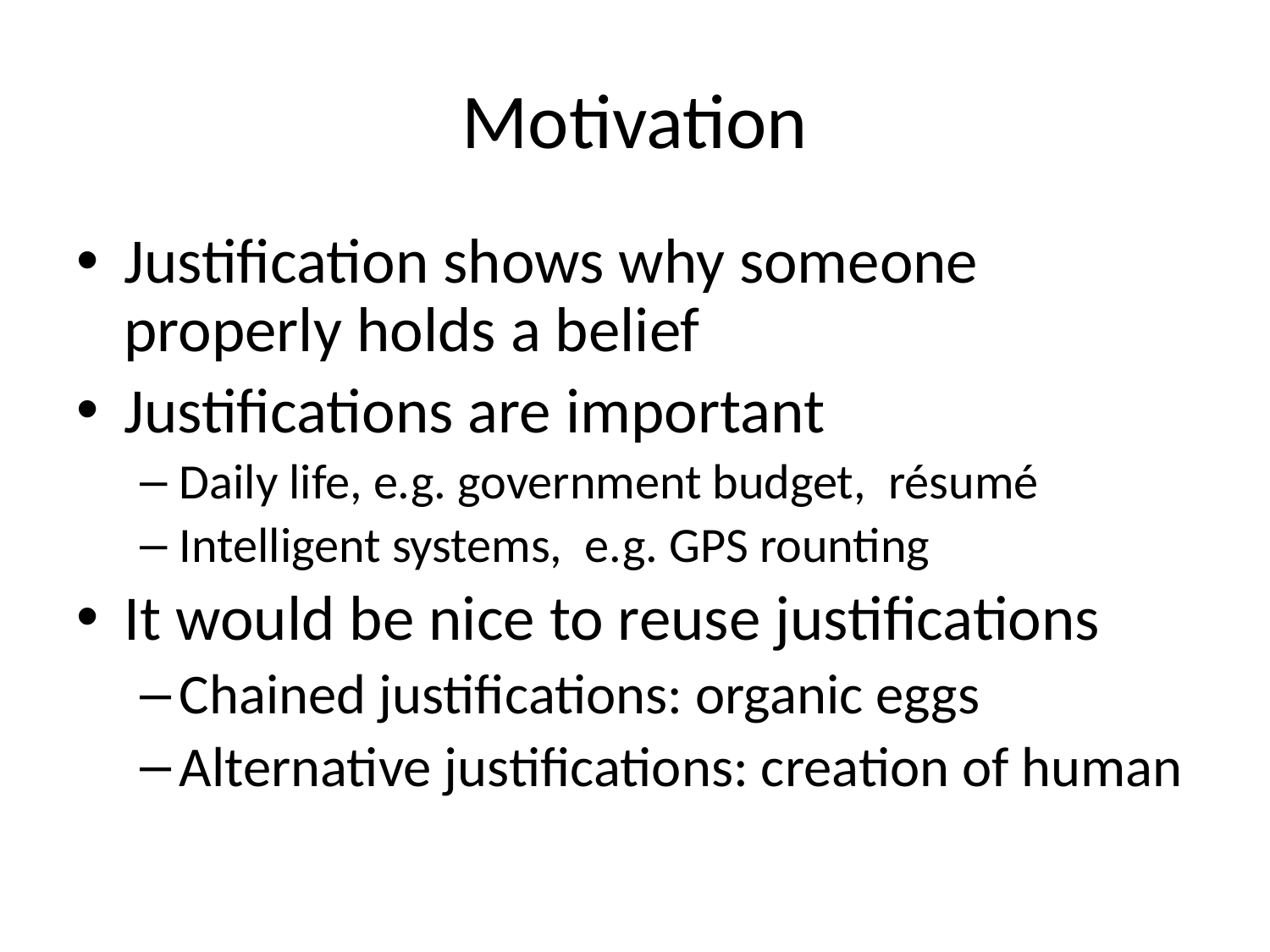

# Motivation
Justification shows why someone properly holds a belief
Justifications are important
Daily life, e.g. government budget,  résumé
Intelligent systems,  e.g. GPS rounting
It would be nice to reuse justifications
Chained justifications: organic eggs
Alternative justifications: creation of human